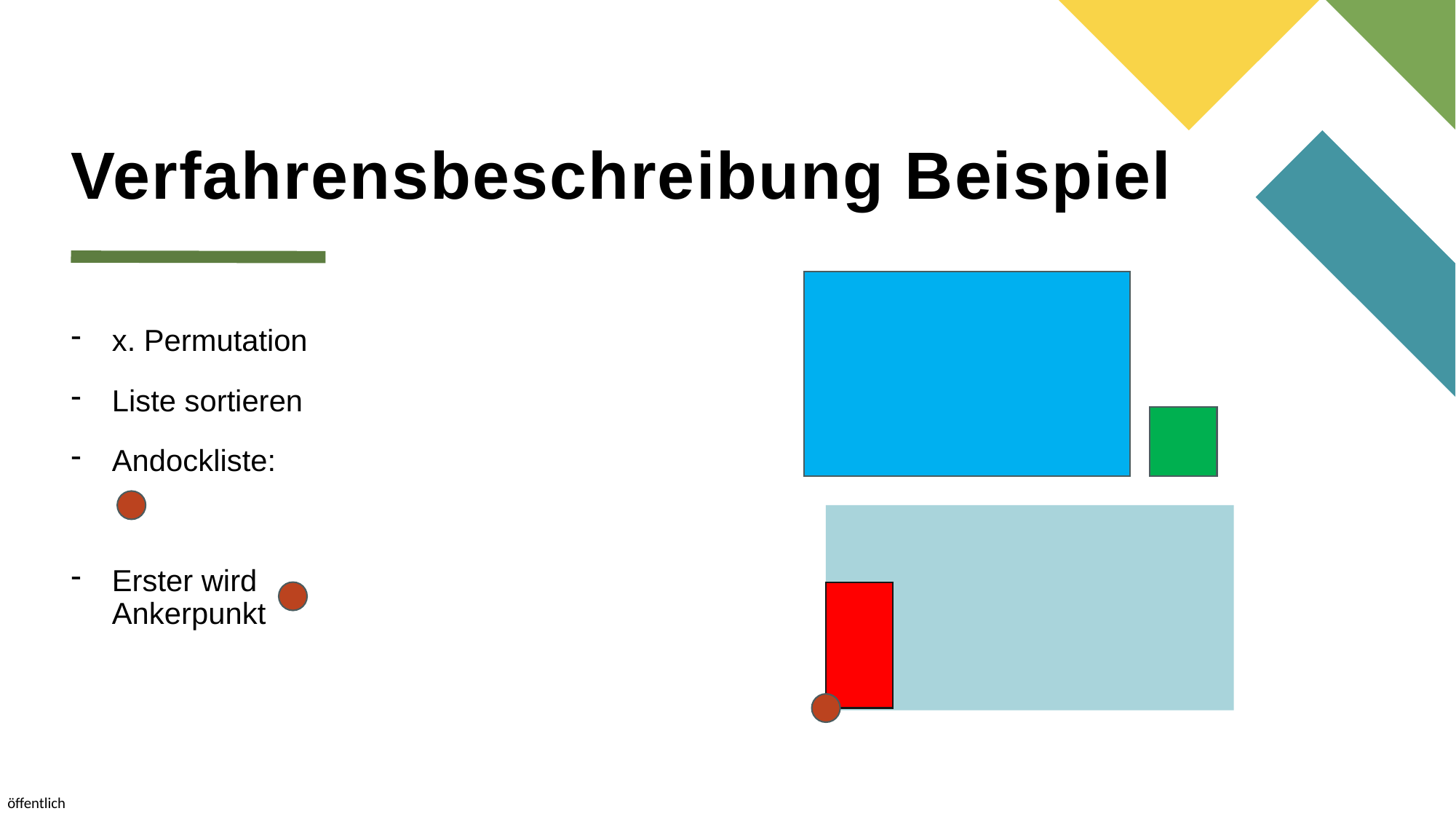

# Verfahrensbeschreibung Beispiel

x. Permutation
Liste sortieren
Andockliste:

Erster wird Ankerpunkt